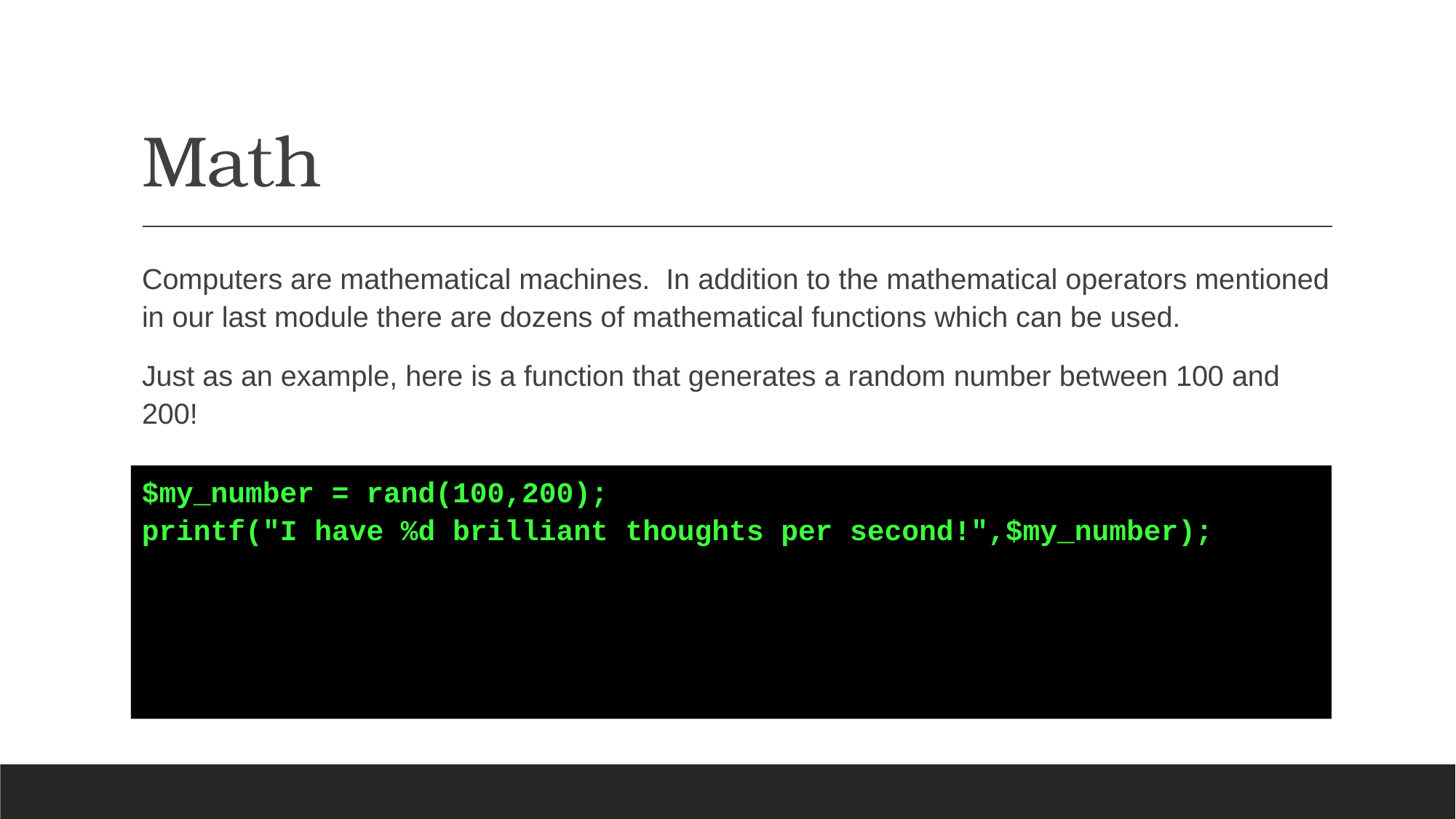

# Math
Computers are mathematical machines.  In addition to the mathematical operators mentioned in our last module there are dozens of mathematical functions which can be used.
Just as an example, here is a function that generates a random number between 100 and 200!
$my_number = rand(100,200);
printf("I have %d brilliant thoughts per second!",$my_number);